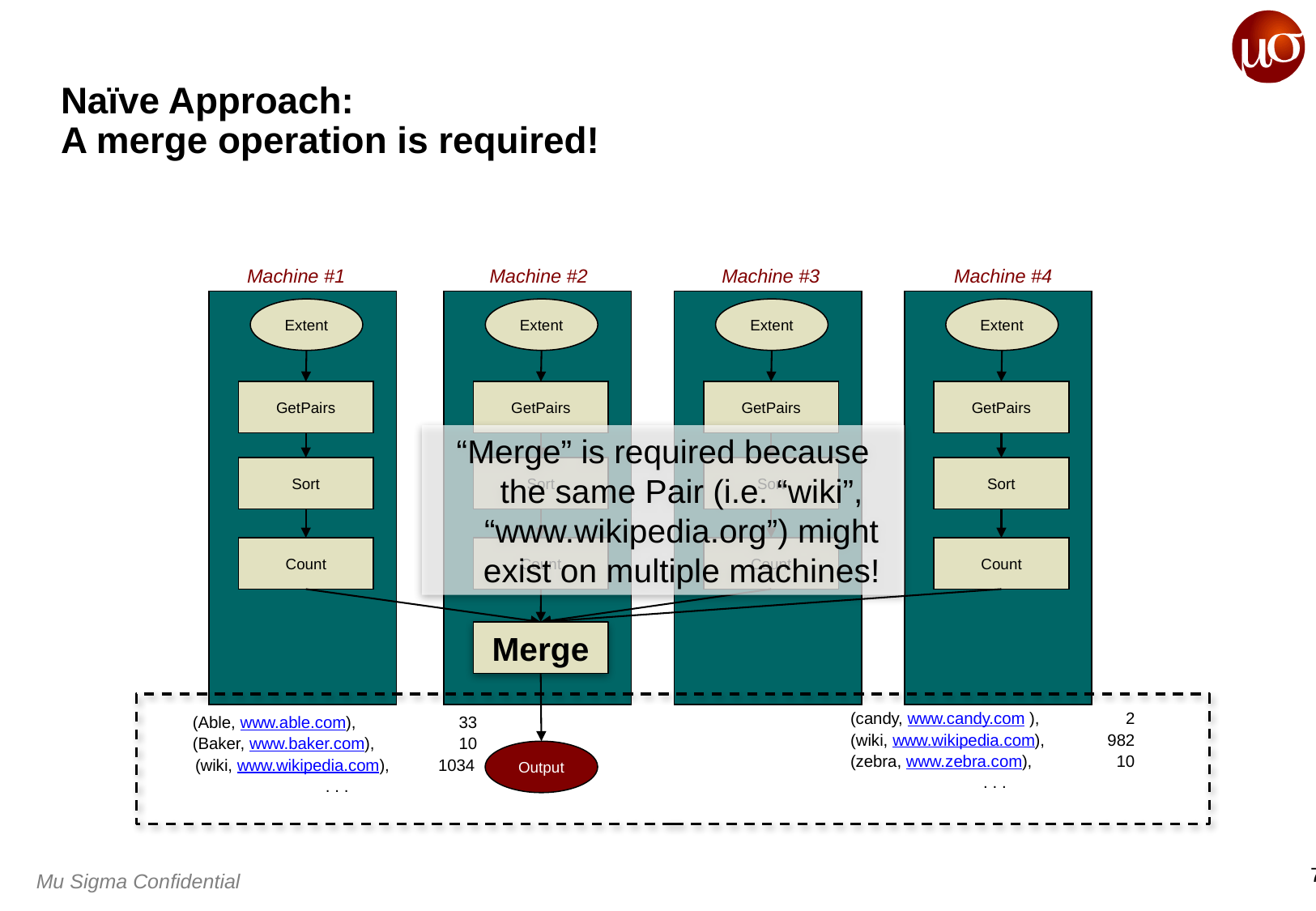

# Naïve Approach: A merge operation is required!
Machine #1
Machine #2
Machine #3
Machine #4

Extent
Extent
Extent
Extent
GetPairs
GetPairs
GetPairs
GetPairs
“Merge” is required because the same Pair (i.e. “wiki”, “www.wikipedia.org”) might exist on multiple machines!
Sort
Sort
Sort
Sort
Count
Count
Count
Count
Merge

(candy, www.candy.com ), 	       2
(wiki, www.wikipedia.com), 	   982
(zebra, www.zebra.com), 	     10
 . . .

(Able, www.able.com), 	     33
(Baker, www.baker.com), 	     10
(wiki, www.wikipedia.com), 	1034
 . . .

Output